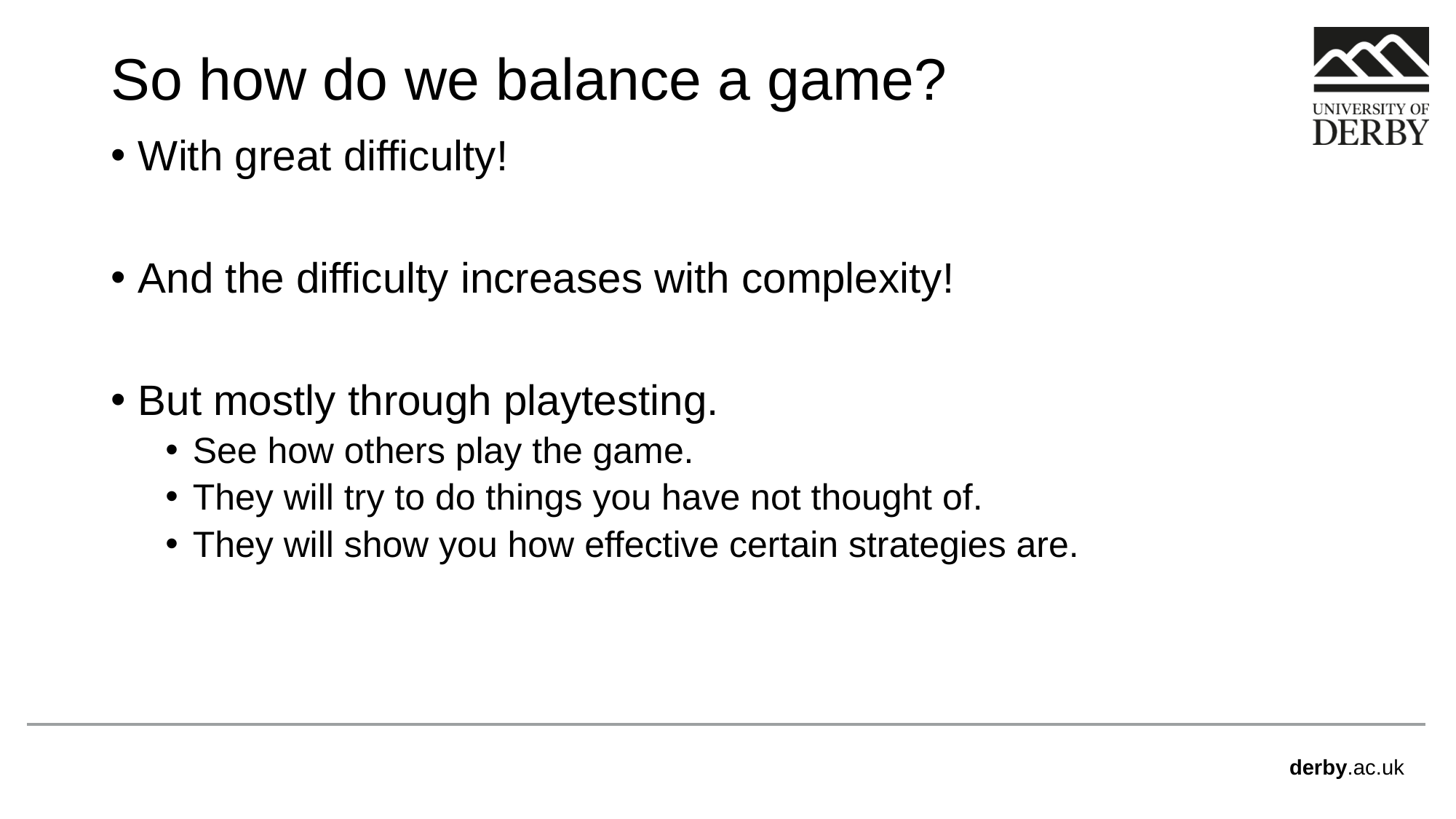

# So how do we balance a game?
With great difficulty!

And the difficulty increases with complexity!

But mostly through playtesting.
See how others play the game.
They will try to do things you have not thought of.
They will show you how effective certain strategies are.